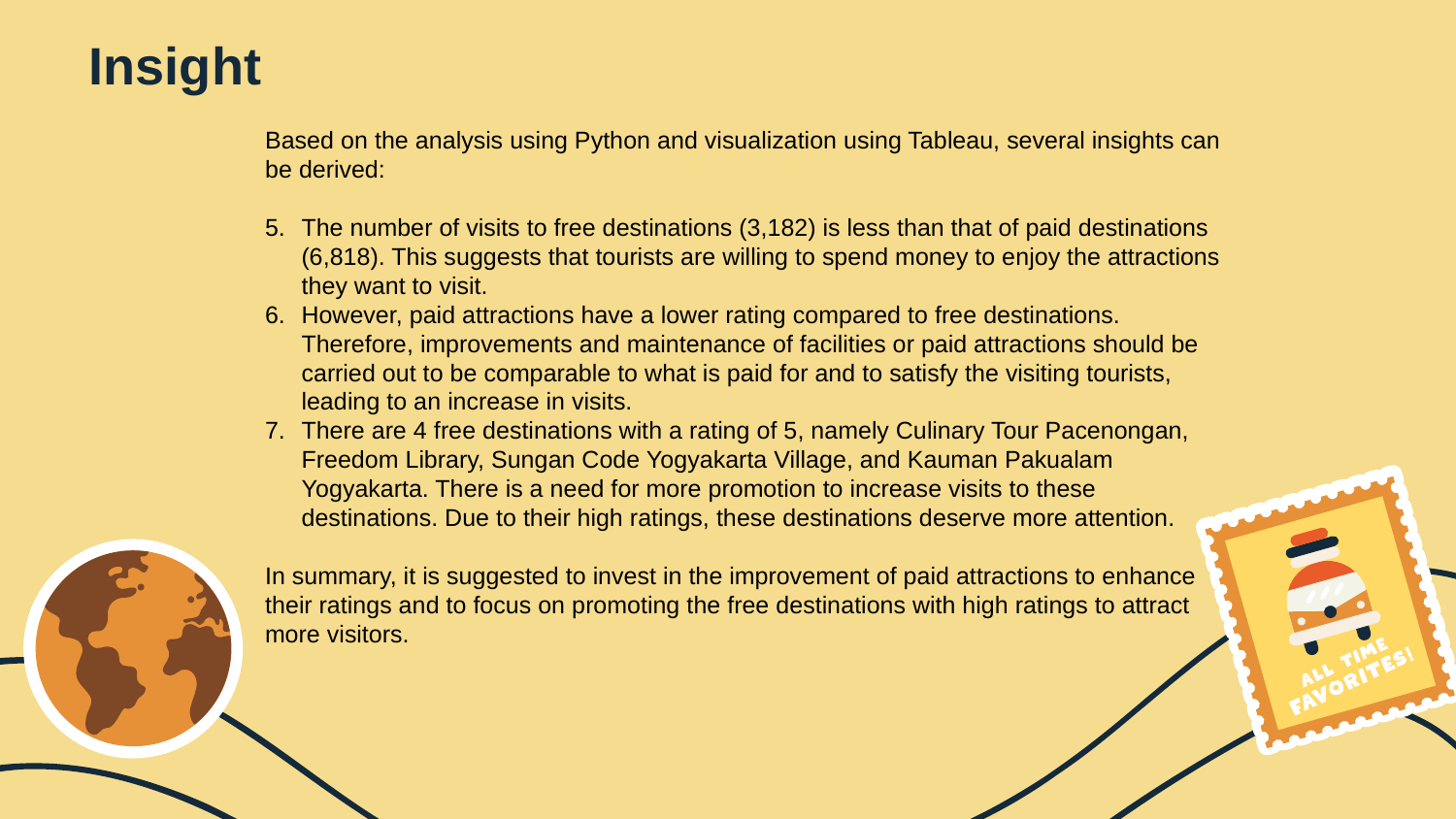

# Insight

Based on the analysis using Python and visualization using Tableau, several insights can be derived:

The number of visits to free destinations (3,182) is less than that of paid destinations (6,818). This suggests that tourists are willing to spend money to enjoy the attractions they want to visit.
However, paid attractions have a lower rating compared to free destinations. Therefore, improvements and maintenance of facilities or paid attractions should be carried out to be comparable to what is paid for and to satisfy the visiting tourists, leading to an increase in visits.
There are 4 free destinations with a rating of 5, namely Culinary Tour Pacenongan, Freedom Library, Sungan Code Yogyakarta Village, and Kauman Pakualam Yogyakarta. There is a need for more promotion to increase visits to these destinations. Due to their high ratings, these destinations deserve more attention.

In summary, it is suggested to invest in the improvement of paid attractions to enhance their ratings and to focus on promoting the free destinations with high ratings to attract more visitors.